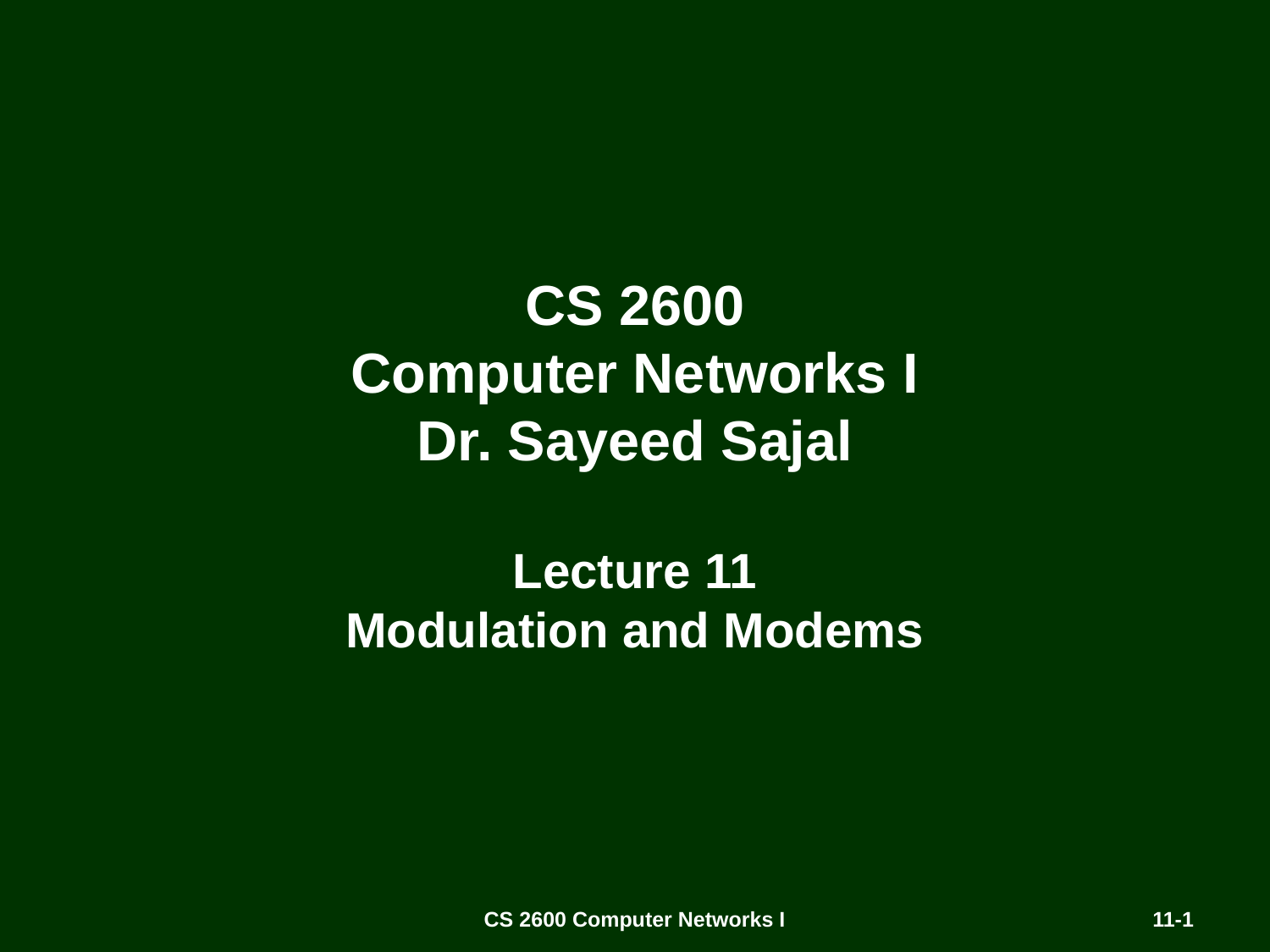

# CS 2600 Computer Networks I Dr. Sayeed Sajal Lecture 11 Modulation and Modems
CS 2600 Computer Networks I
11-1